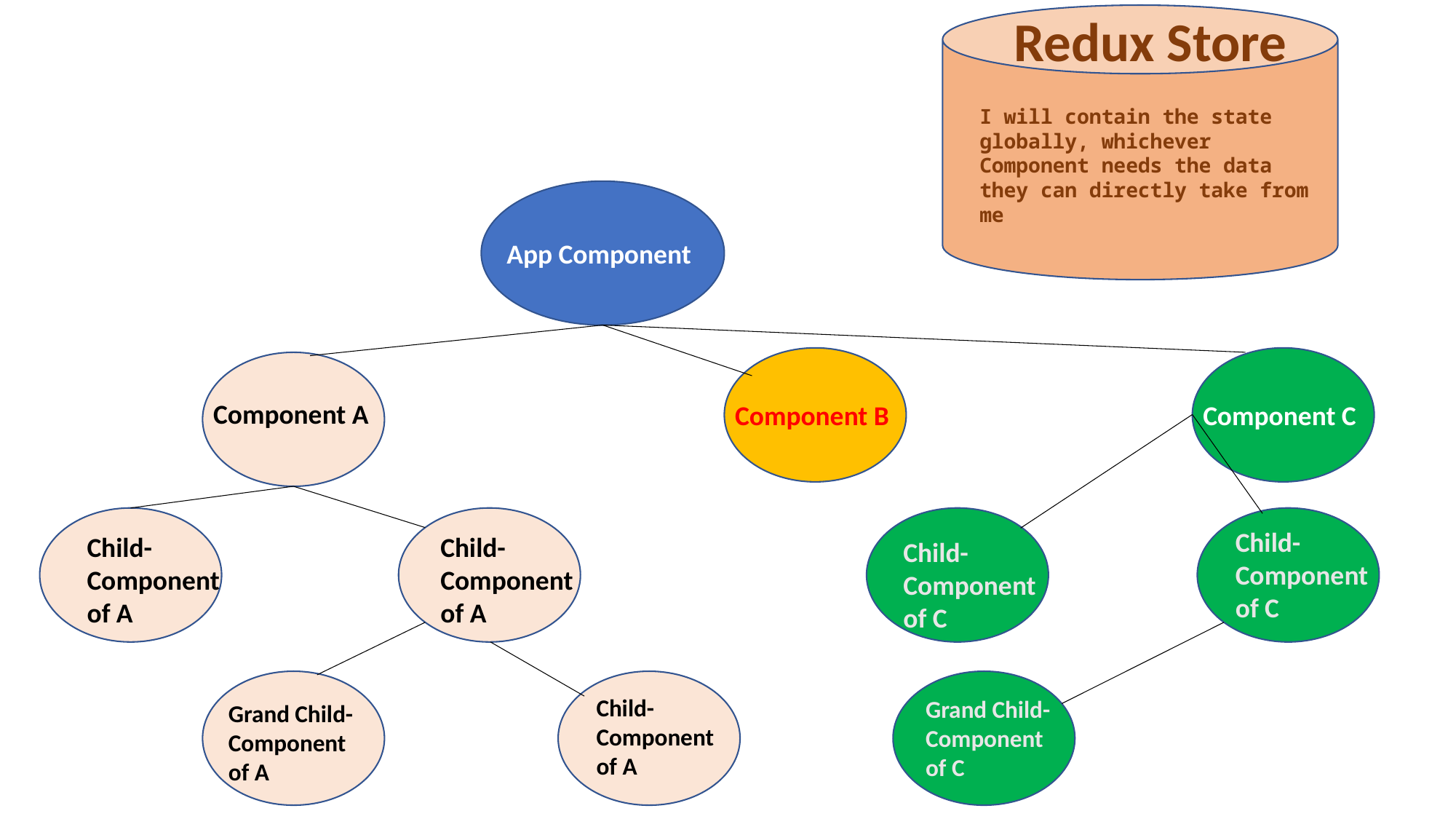

Redux Store

I will contain the state globally, whichever Component needs the data they can directly take from me

App Component

Component A
Component B
Component C

Child-Component of C
Child-Component of A
Child-Component of A
Child-Component of C

Child-Component of A
Grand Child-Component of C
Grand Child-Component of A